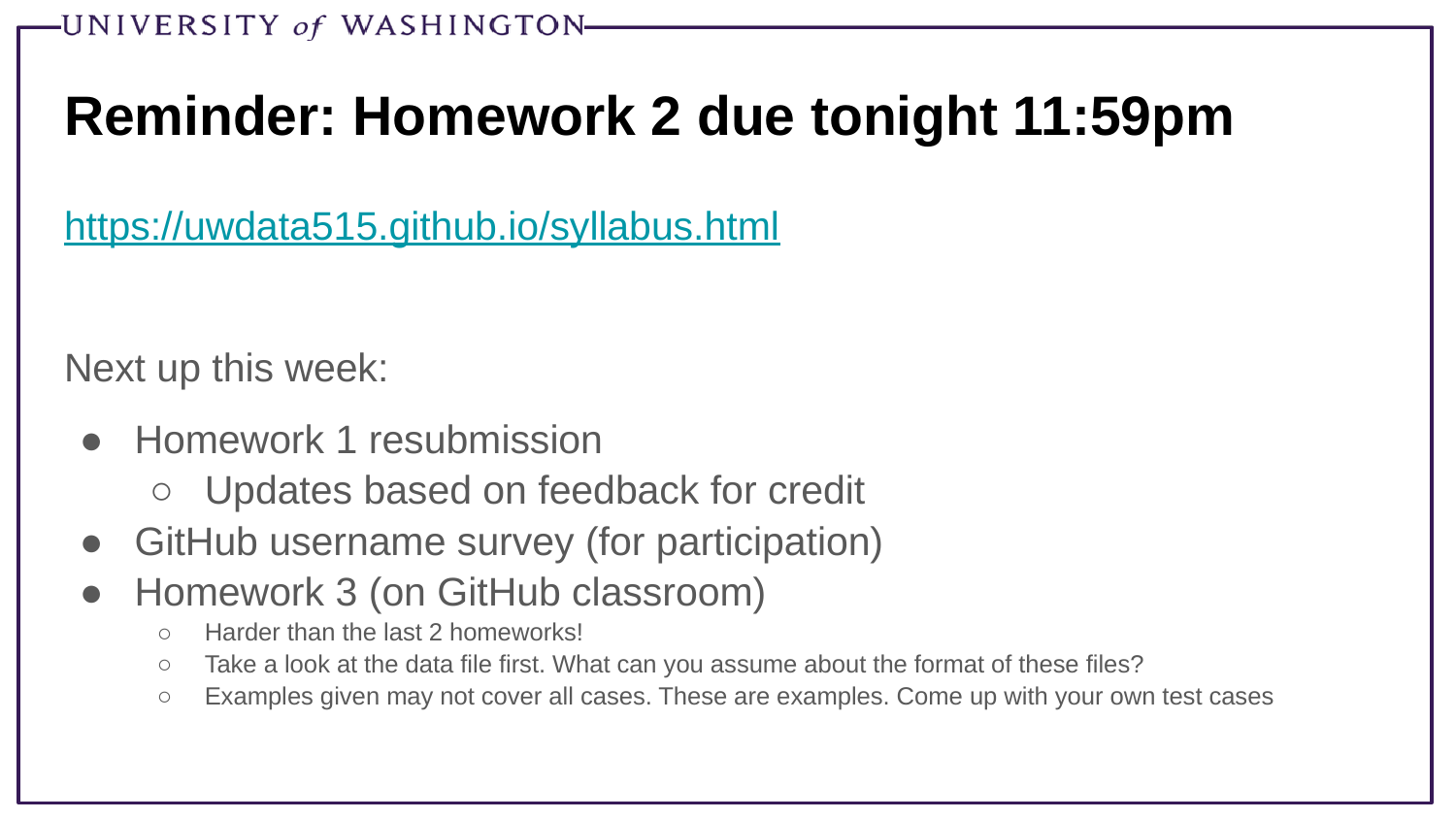

# Reminder: Homework 2 due tonight 11:59pm
https://uwdata515.github.io/syllabus.html

Next up this week:
Homework 1 resubmission
Updates based on feedback for credit
GitHub username survey (for participation)
Homework 3 (on GitHub classroom)
Harder than the last 2 homeworks!
Take a look at the data file first. What can you assume about the format of these files?
Examples given may not cover all cases. These are examples. Come up with your own test cases